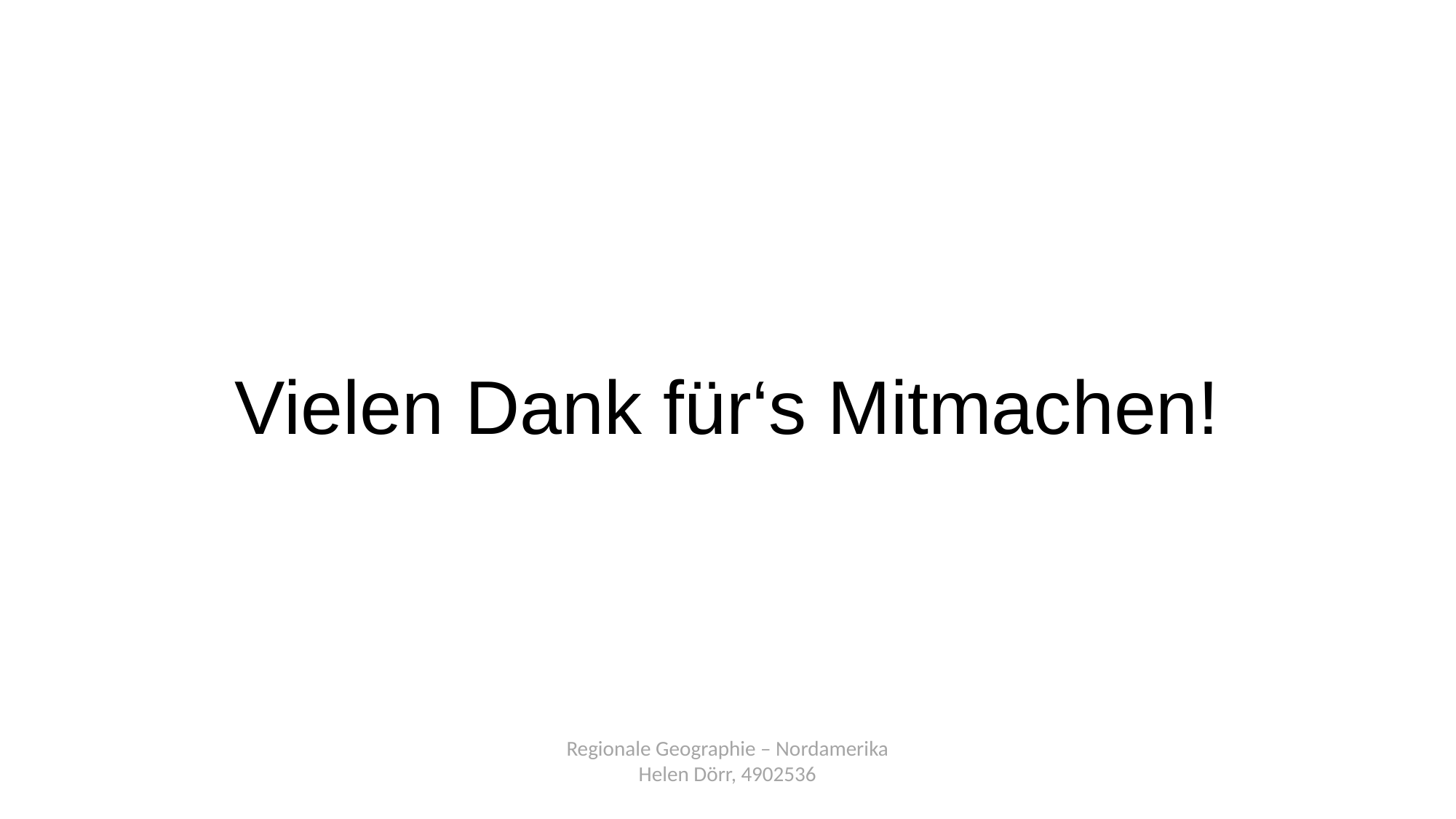

Vielen Dank für‘s Mitmachen!
Regionale Geographie – Nordamerika
Helen Dörr, 4902536